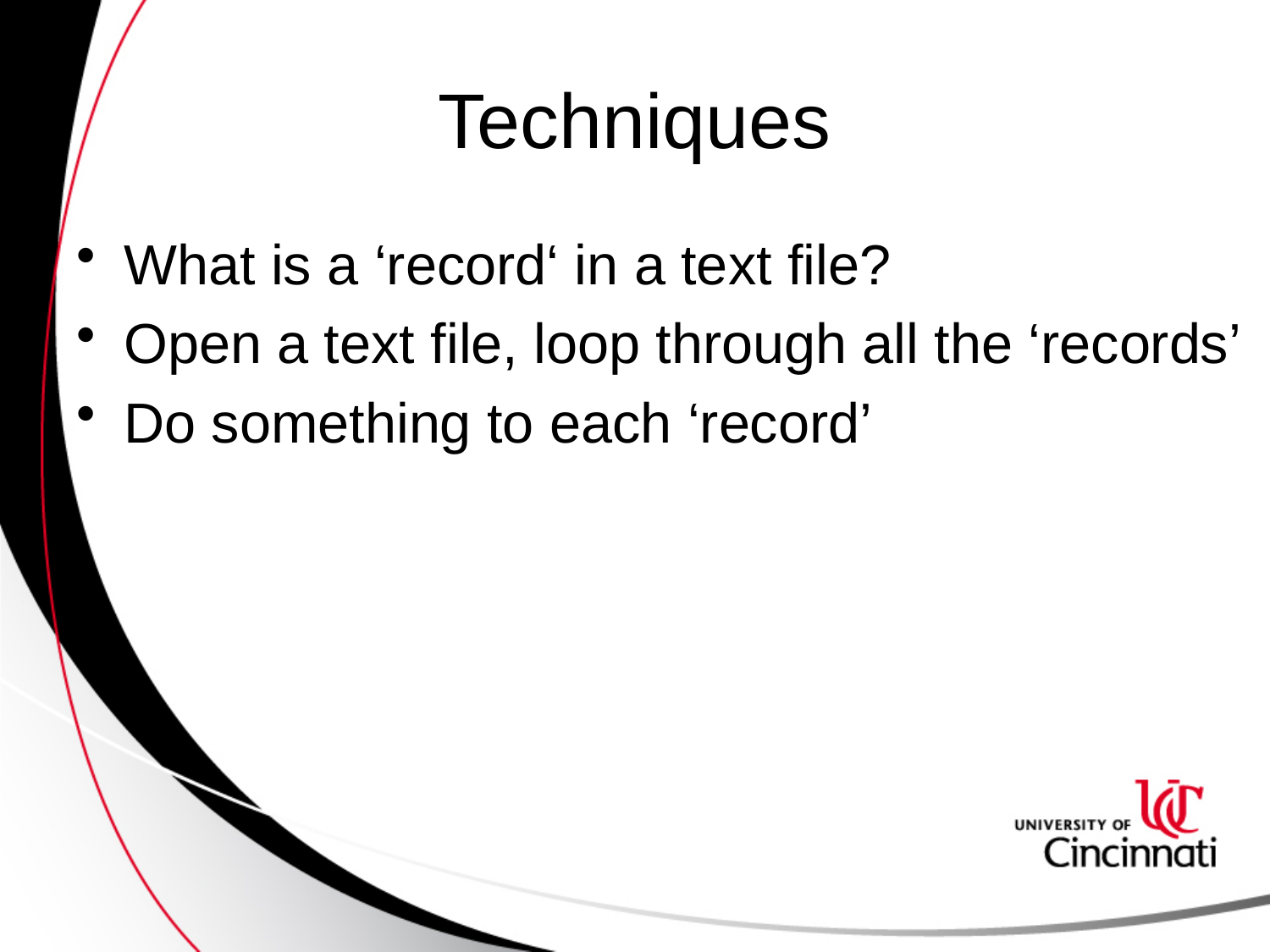

# Techniques
What is a ‘record‘ in a text file?
Open a text file, loop through all the ‘records’
Do something to each ‘record’